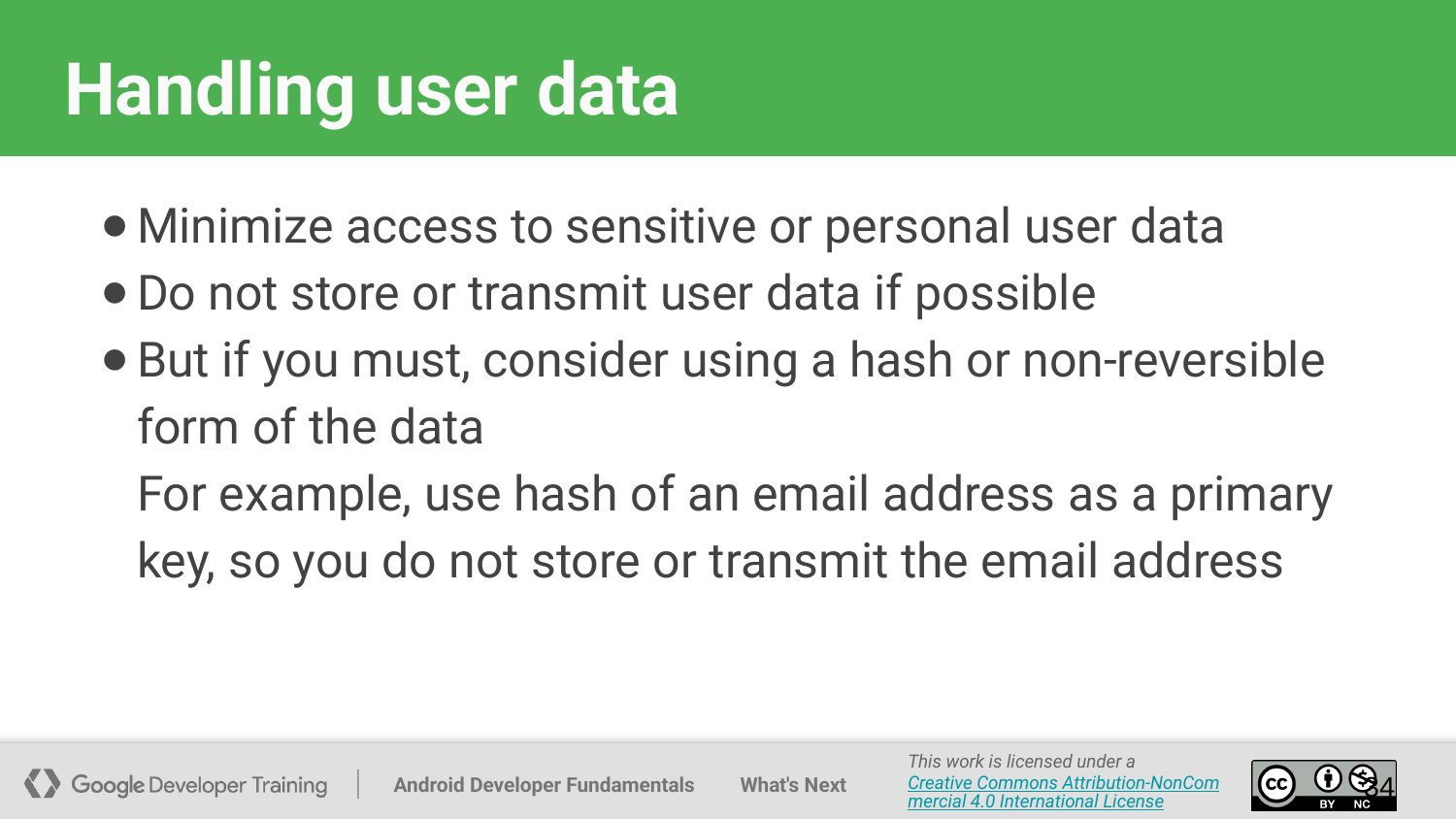

# Handling user data
Minimize access to sensitive or personal user data
Do not store or transmit user data if possible
But if you must, consider using a hash or non-reversible form of the data
For example, use hash of an email address as a primary key, so you do not store or transmit the email address
34